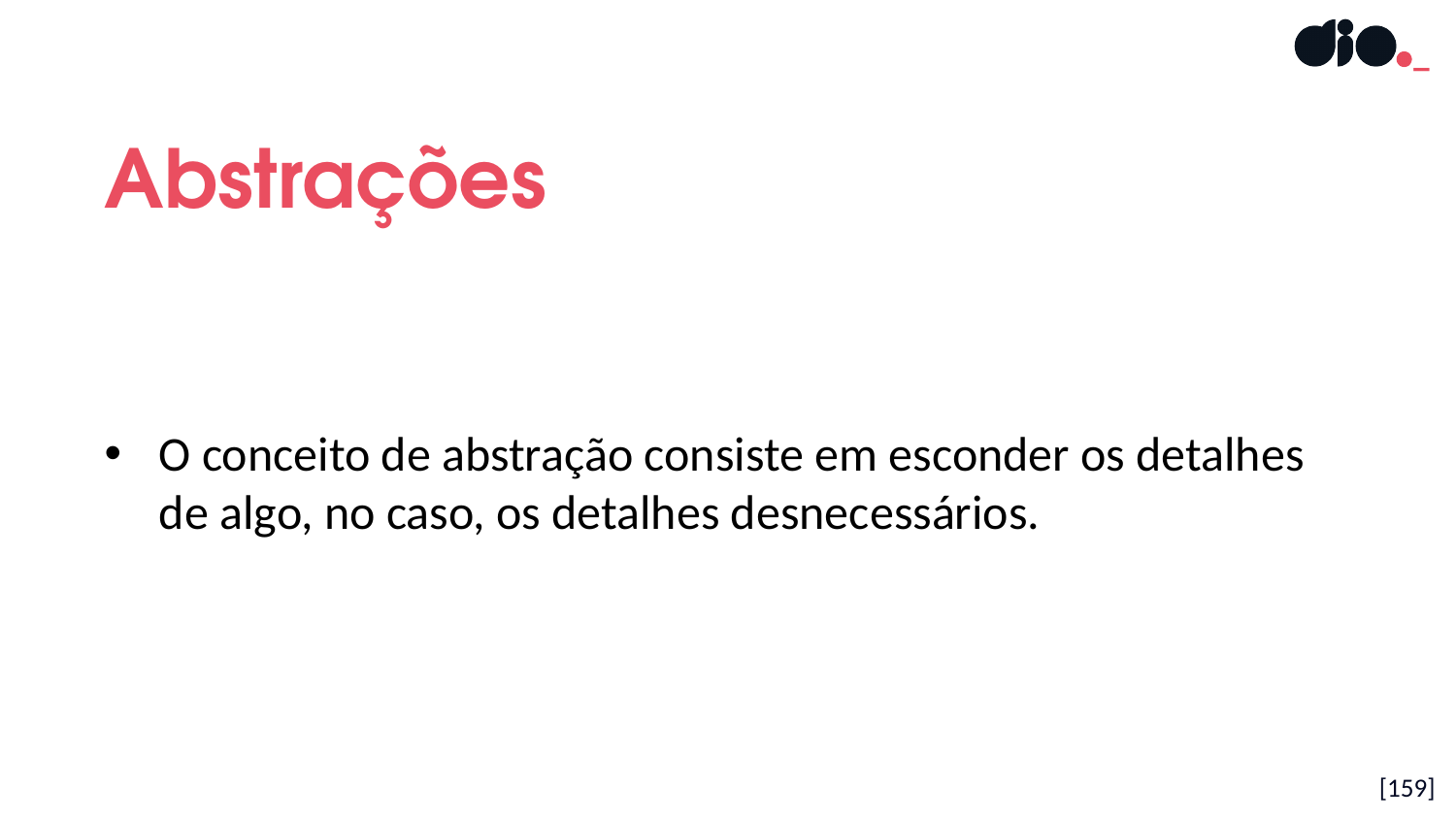

Abstrações
O conceito de abstração consiste em esconder os detalhes de algo, no caso, os detalhes desnecessários.
[159]